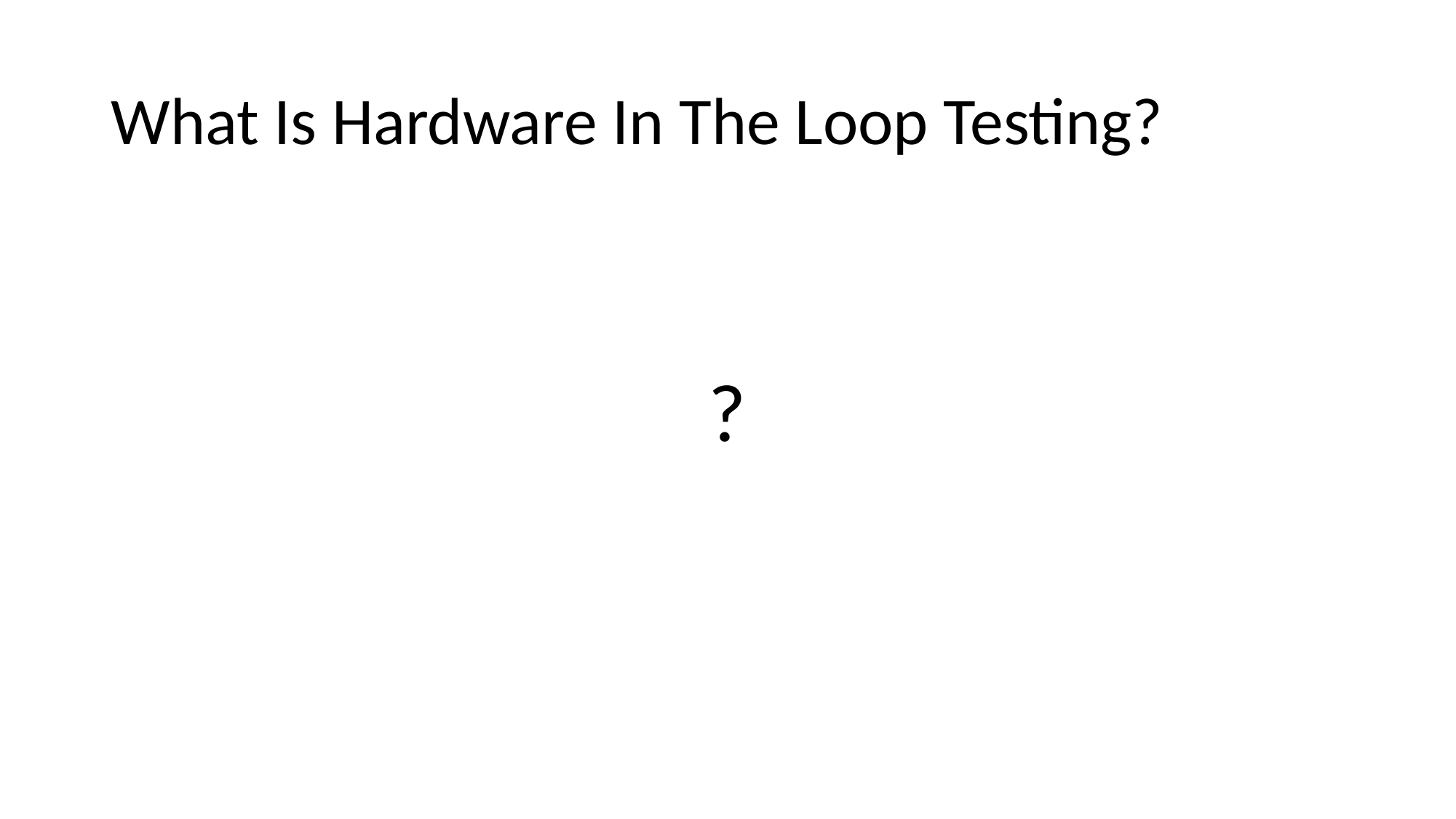

# What Is Hardware In The Loop Testing?
?